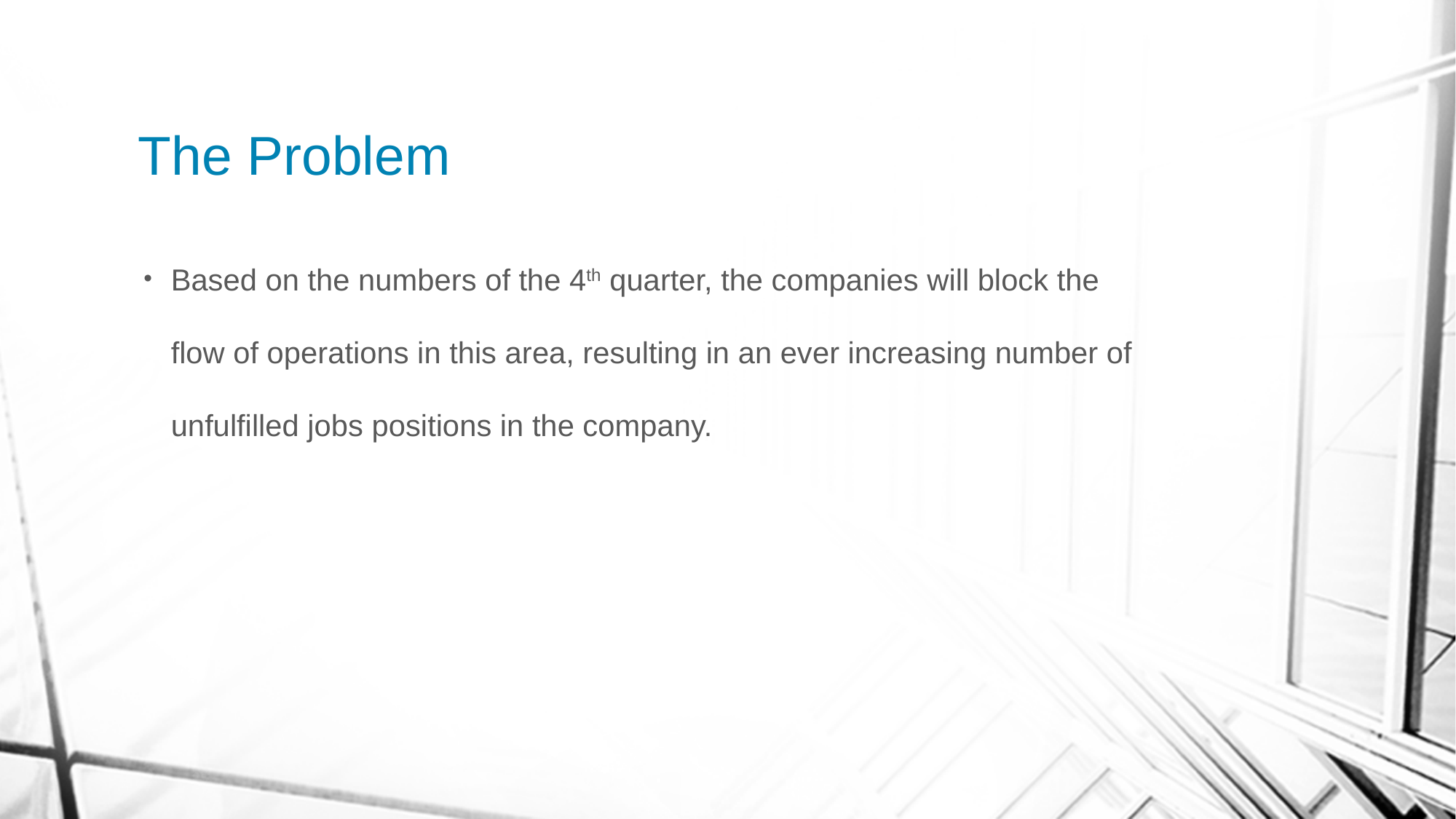

# The Problem
Based on the numbers of the 4th quarter, the companies will block the flow of operations in this area, resulting in an ever increasing number of unfulfilled jobs positions in the company.